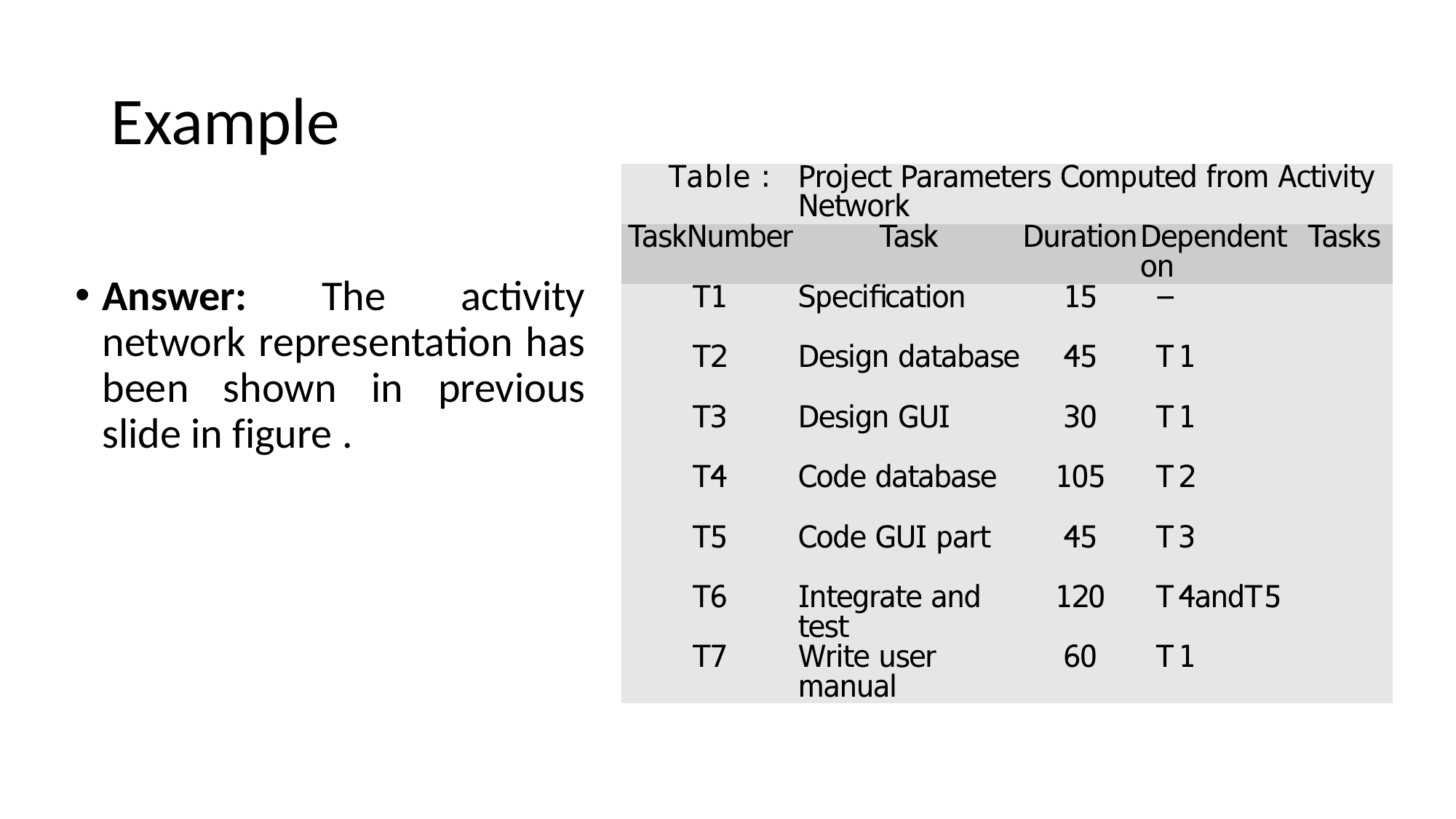

# Example
| T | able : | Project Parameters Computed from Activity Network |  |  |  |  |  |  |
| --- | --- | --- | --- | --- | --- | --- | --- | --- |
| Task | Number | Task | Duration | Dependent on |  |  |  | Tasks |
| T1 |  | Specification | 15 | – |  |  |  |  |
| T2 |  | Design database | 45 | T | 1 |  |  |  |
| T3 |  | Design GUI | 30 | T | 1 |  |  |  |
| T4 |  | Code database | 105 | T | 2 |  |  |  |
| T5 |  | Code GUI part | 45 | T | 3 |  |  |  |
| T6 |  | Integrate and test | 120 | T | 4 | andT | 5 |  |
| T7 |  | Write user manual | 60 | T | 1 |  |  |  |
Answer: The activity network representation has been shown in previous slide in figure .